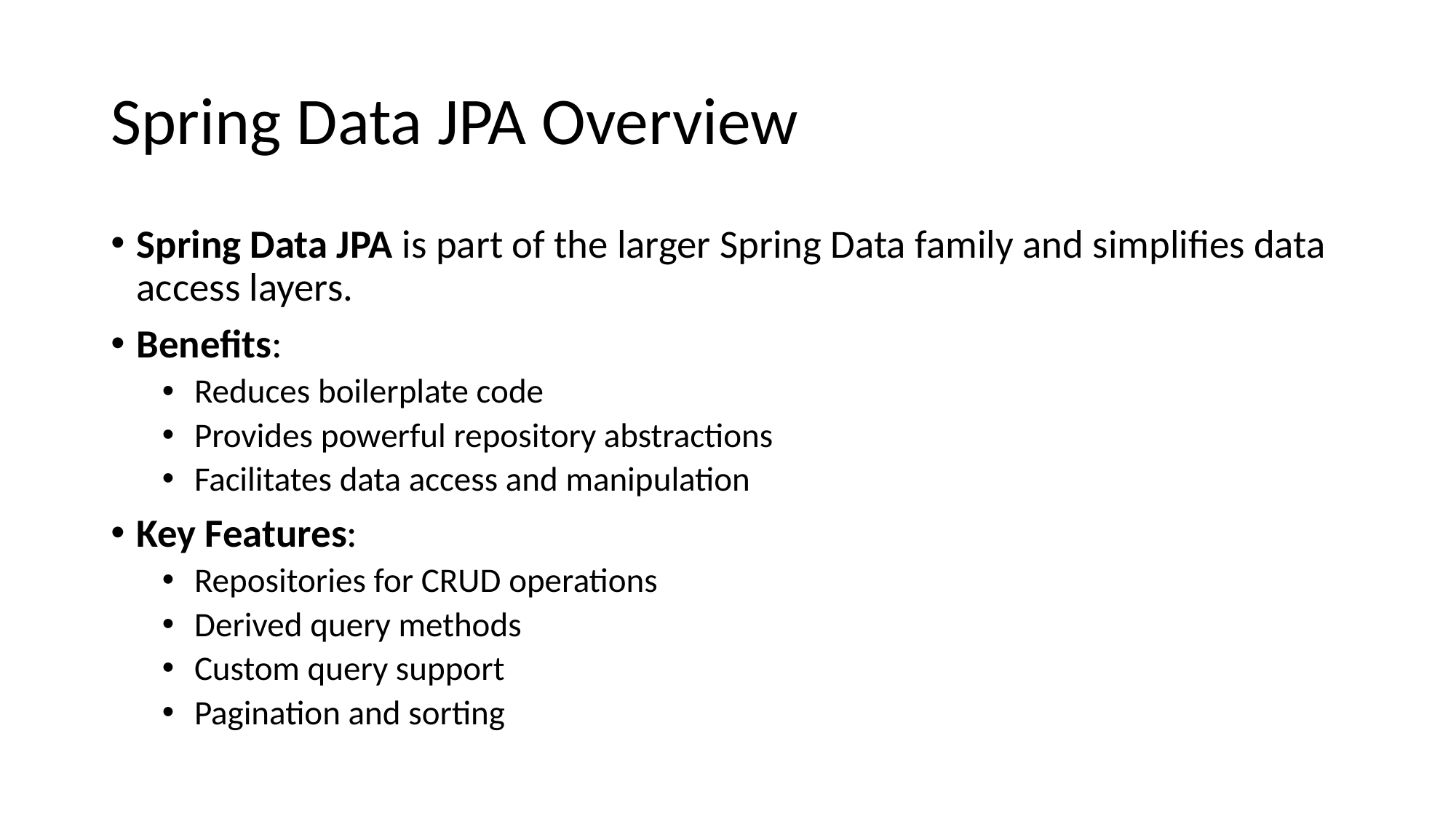

# Spring Data JPA Overview
Spring Data JPA is part of the larger Spring Data family and simplifies data access layers.
Benefits:
Reduces boilerplate code
Provides powerful repository abstractions
Facilitates data access and manipulation
Key Features:
Repositories for CRUD operations
Derived query methods
Custom query support
Pagination and sorting